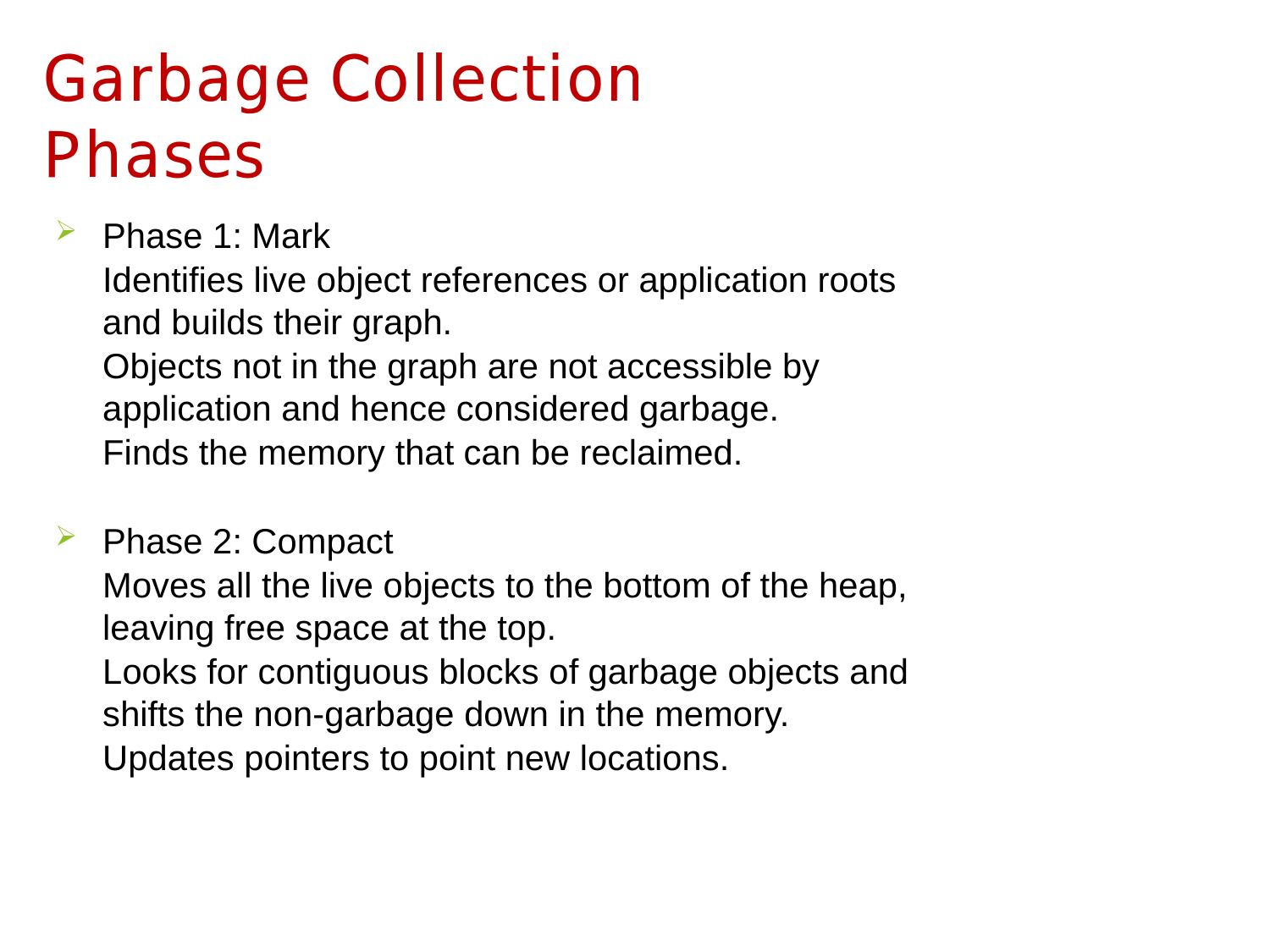

Garbage Collection Phases
Phase 1: Mark
	Identifies live object references or application roots and builds their graph.
	Objects not in the graph are not accessible by application and hence considered garbage.
	Finds the memory that can be reclaimed.

Phase 2: Compact
	Moves all the live objects to the bottom of the heap, leaving free space at the top.
	Looks for contiguous blocks of garbage objects and shifts the non-garbage down in the memory.
	Updates pointers to point new locations.